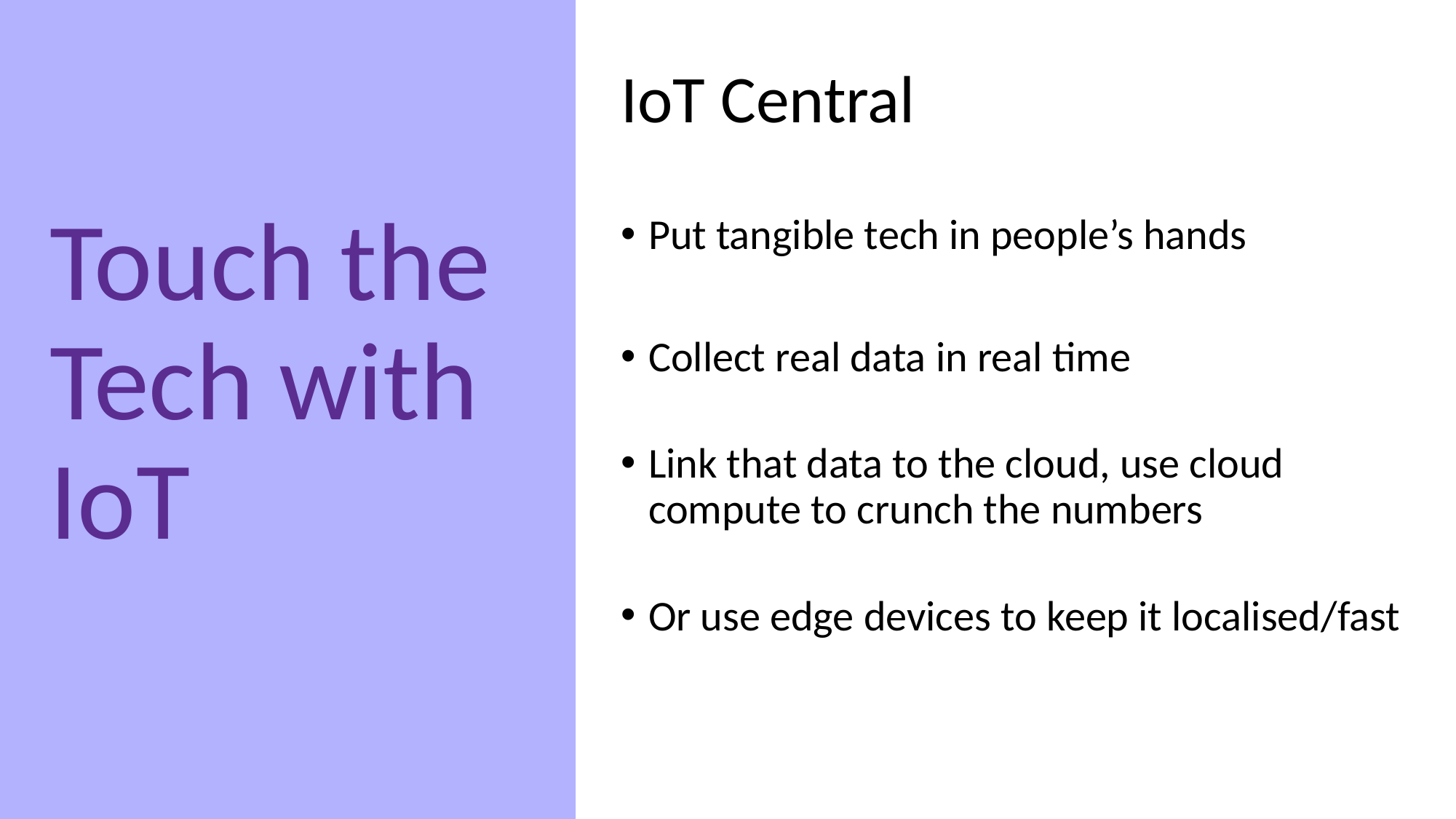

# Touch the Tech with IoT
IoT Central

Put tangible tech in people’s hands

Collect real data in real time
Link that data to the cloud, use cloud compute to crunch the numbers
Or use edge devices to keep it localised/fast